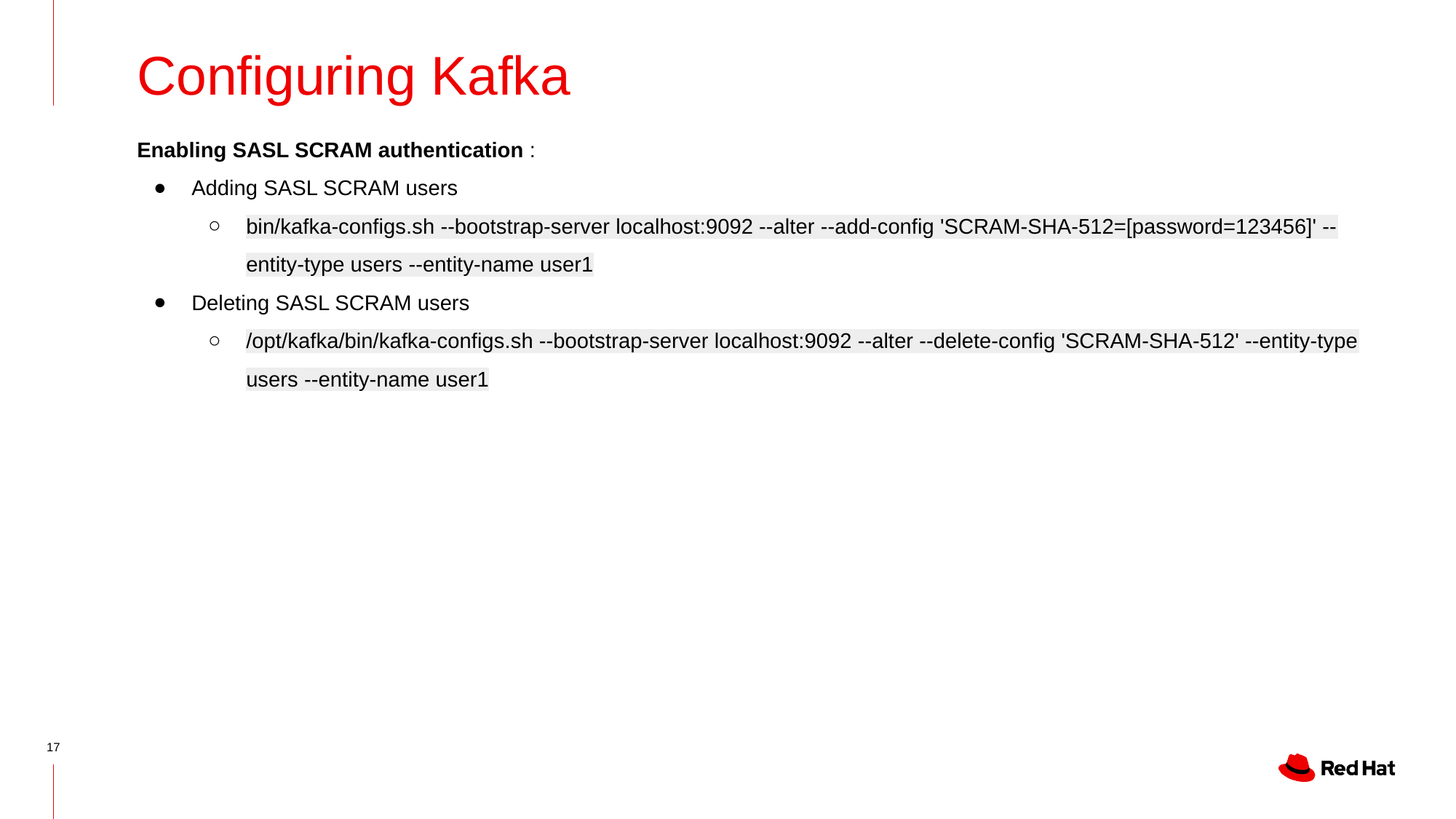

Configuring Kafka
Enabling SASL SCRAM authentication :
Adding SASL SCRAM users
bin/kafka-configs.sh --bootstrap-server localhost:9092 --alter --add-config 'SCRAM-SHA-512=[password=123456]' --entity-type users --entity-name user1
Deleting SASL SCRAM users
/opt/kafka/bin/kafka-configs.sh --bootstrap-server localhost:9092 --alter --delete-config 'SCRAM-SHA-512' --entity-type users --entity-name user1
17